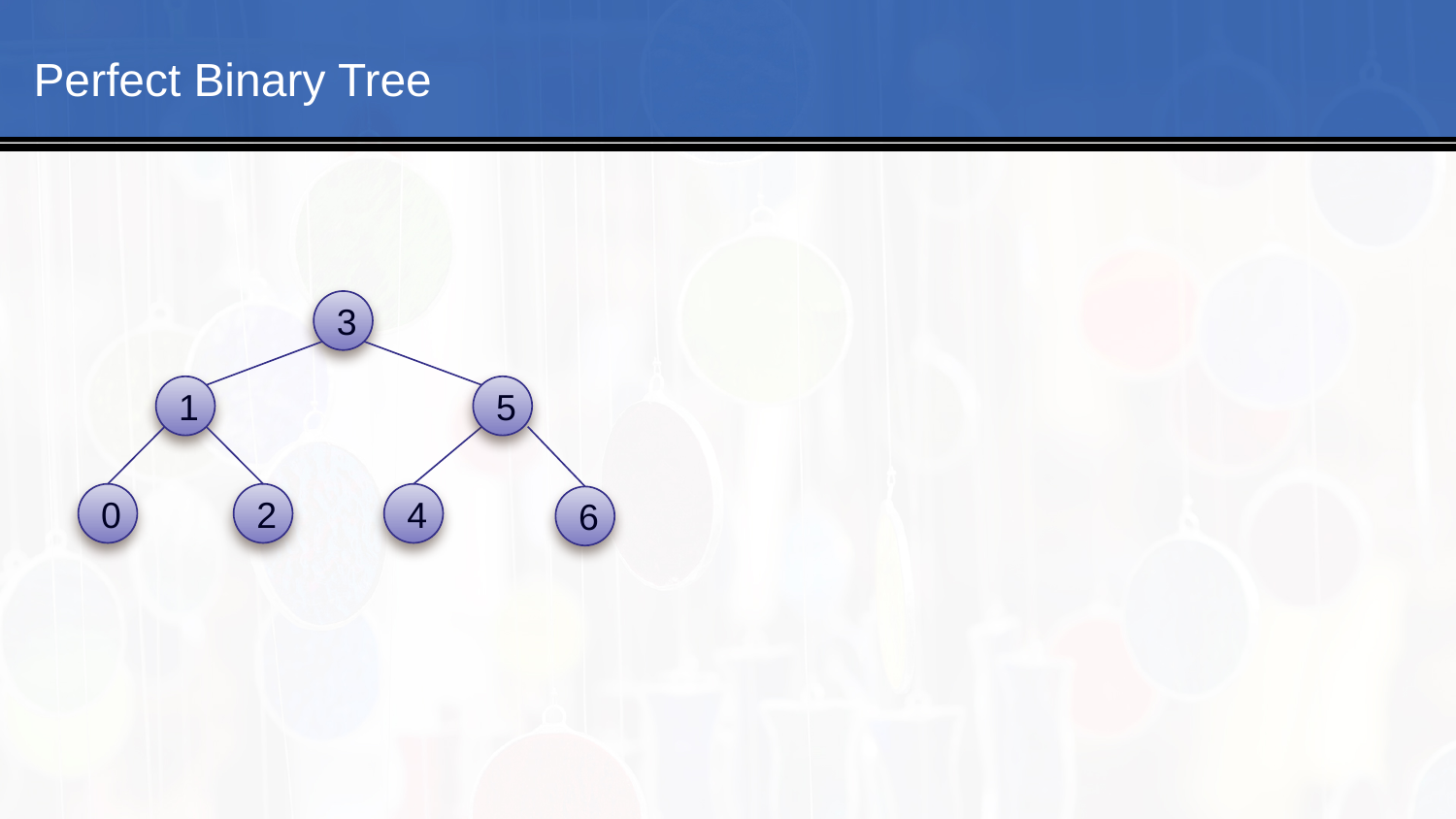

#
Perfect Binary Tree
3
1
5
0
2
4
6